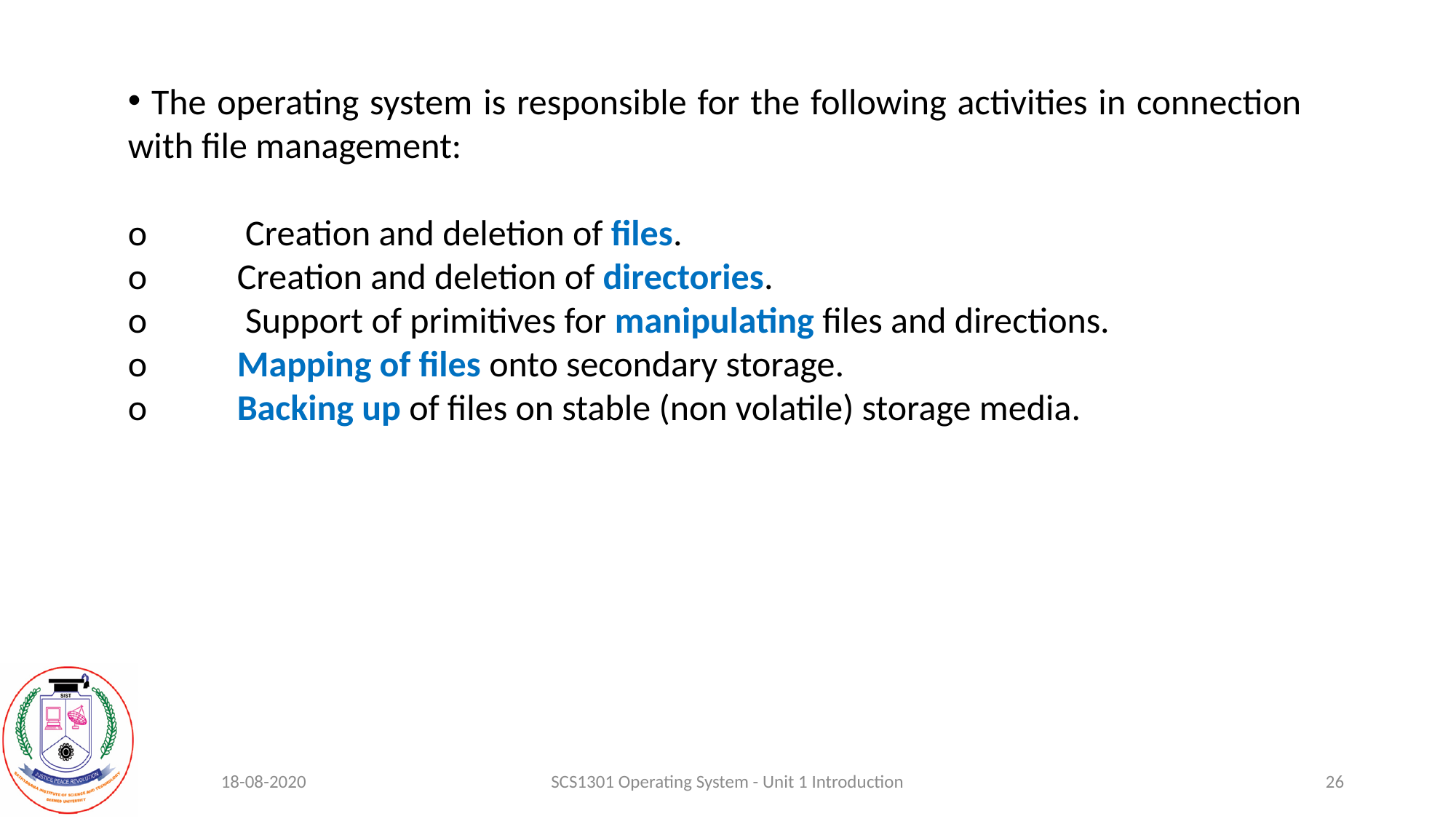

The operating system is responsible for the following activities in connection with file management:

o	 Creation and deletion of files.
o 	Creation and deletion of directories.
o	 Support of primitives for manipulating files and directions.
o 	Mapping of files onto secondary storage.
o 	Backing up of files on stable (non volatile) storage media.

18-08-2020
SCS1301 Operating System - Unit 1 Introduction
26